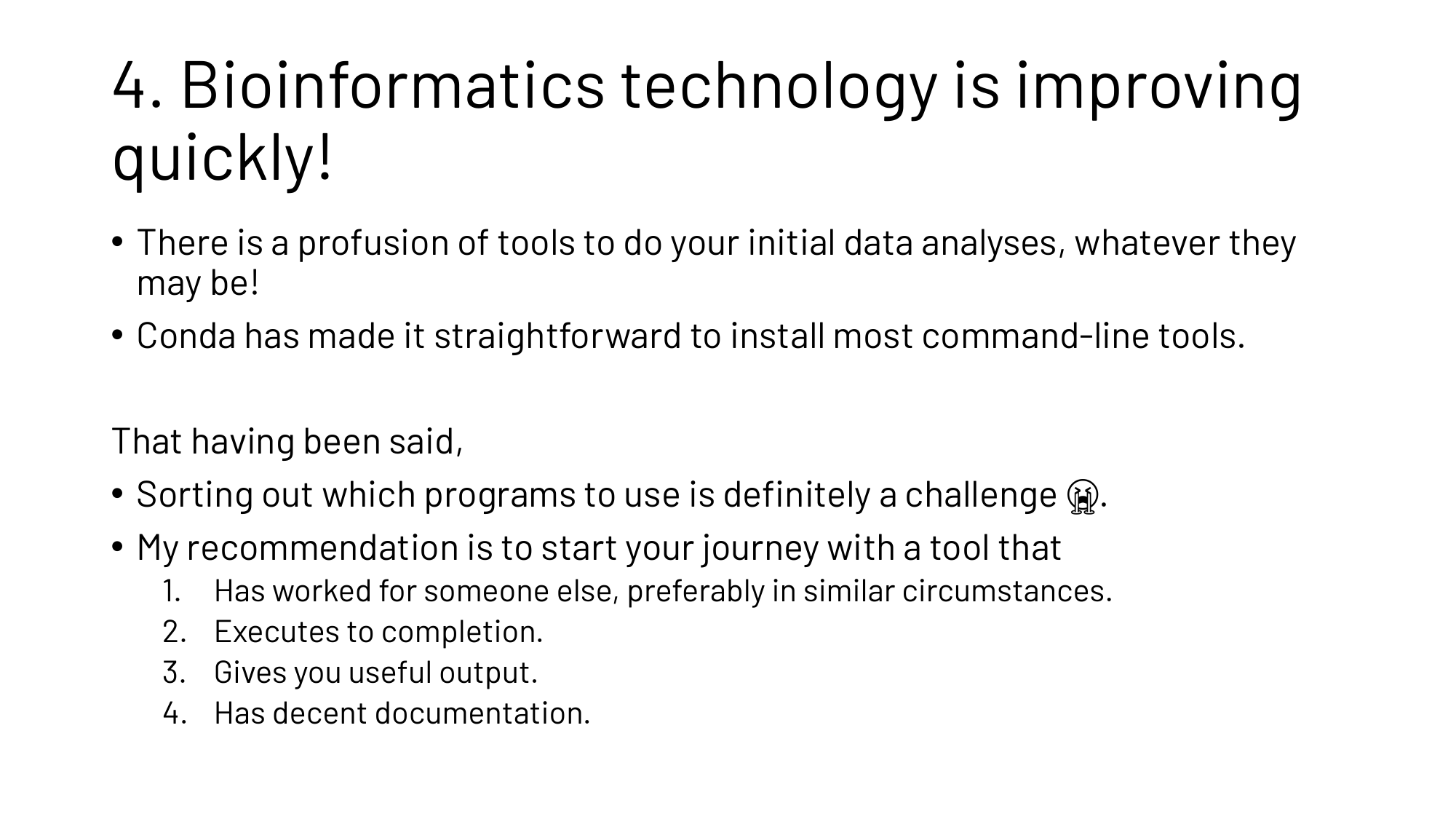

# 4. Bioinformatics technology is improving quickly!
There is a profusion of tools to do your initial data analyses, whatever they may be!
Conda has made it straightforward to install most command-line tools.

That having been said,
Sorting out which programs to use is definitely a challenge 😭.
My recommendation is to start your journey with a tool that
Has worked for someone else, preferably in similar circumstances.
Executes to completion.
Gives you useful output.
Has decent documentation.